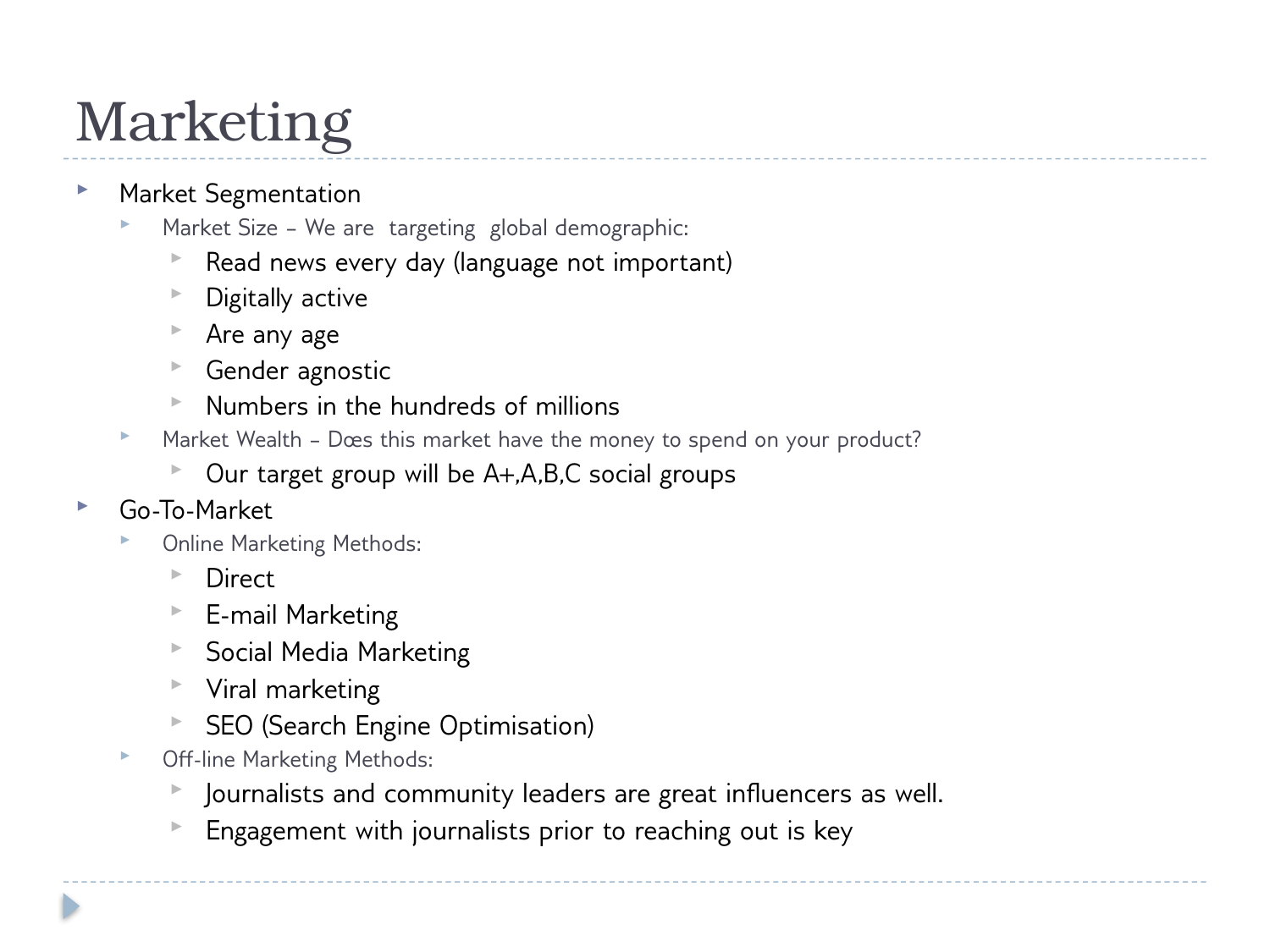

# Marketing
Market Segmentation
Market Size – We are  targeting  global demographic:
Read news every day (language not important)
Digitally active
Are any age
Gender agnostic
Numbers in the hundreds of millions
Market Wealth – Does this market have the money to spend on your product?
Our target group will be A+,A,B,C social groups
Go-To-Market
Online Marketing Methods:
Direct
E-mail Marketing
Social Media Marketing
Viral marketing
SEO (Search Engine Optimisation)
Off-line Marketing Methods:
Journalists and community leaders are great influencers as well.
Engagement with journalists prior to reaching out is key